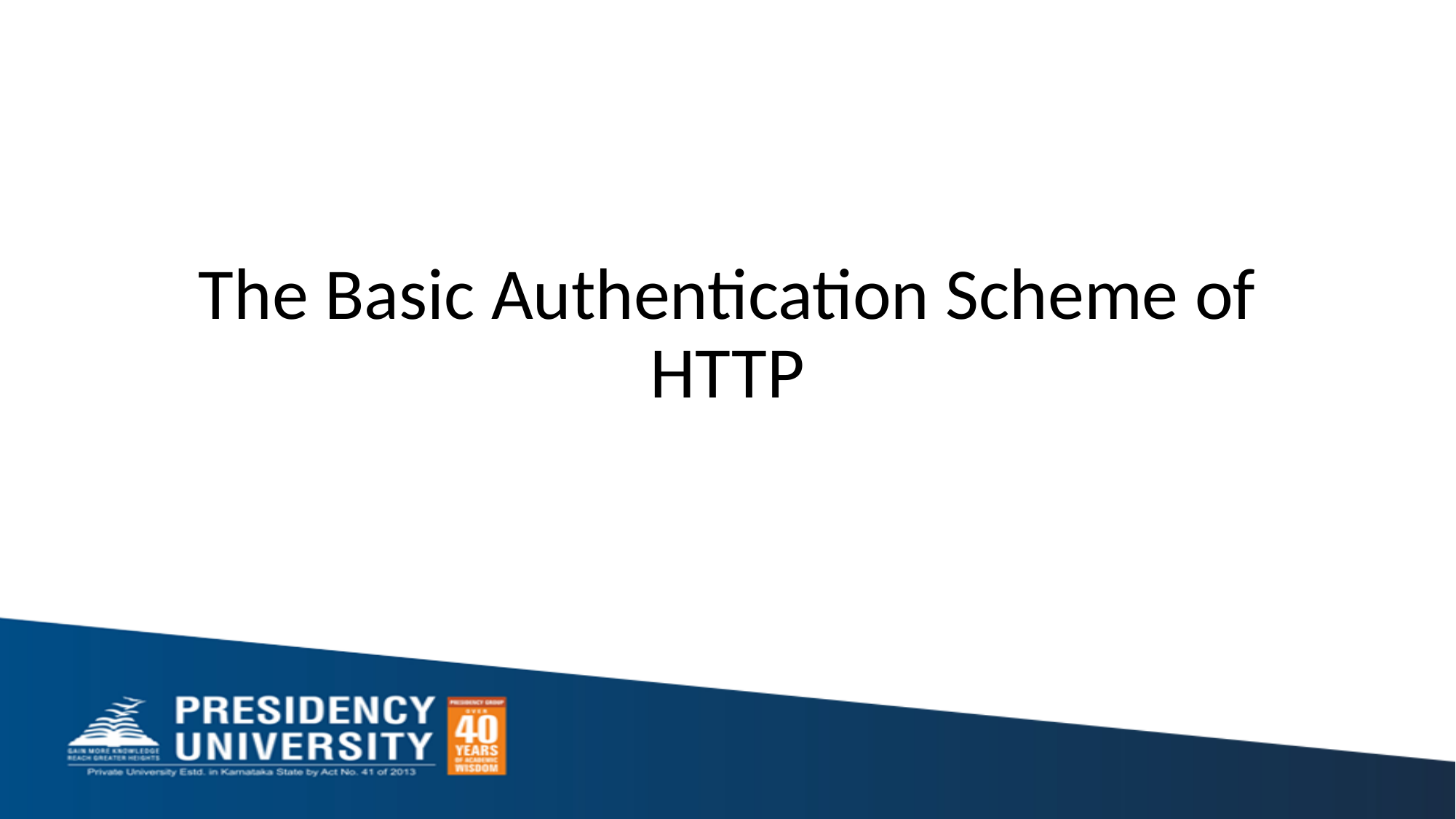

# The Basic Authentication Scheme of HTTP